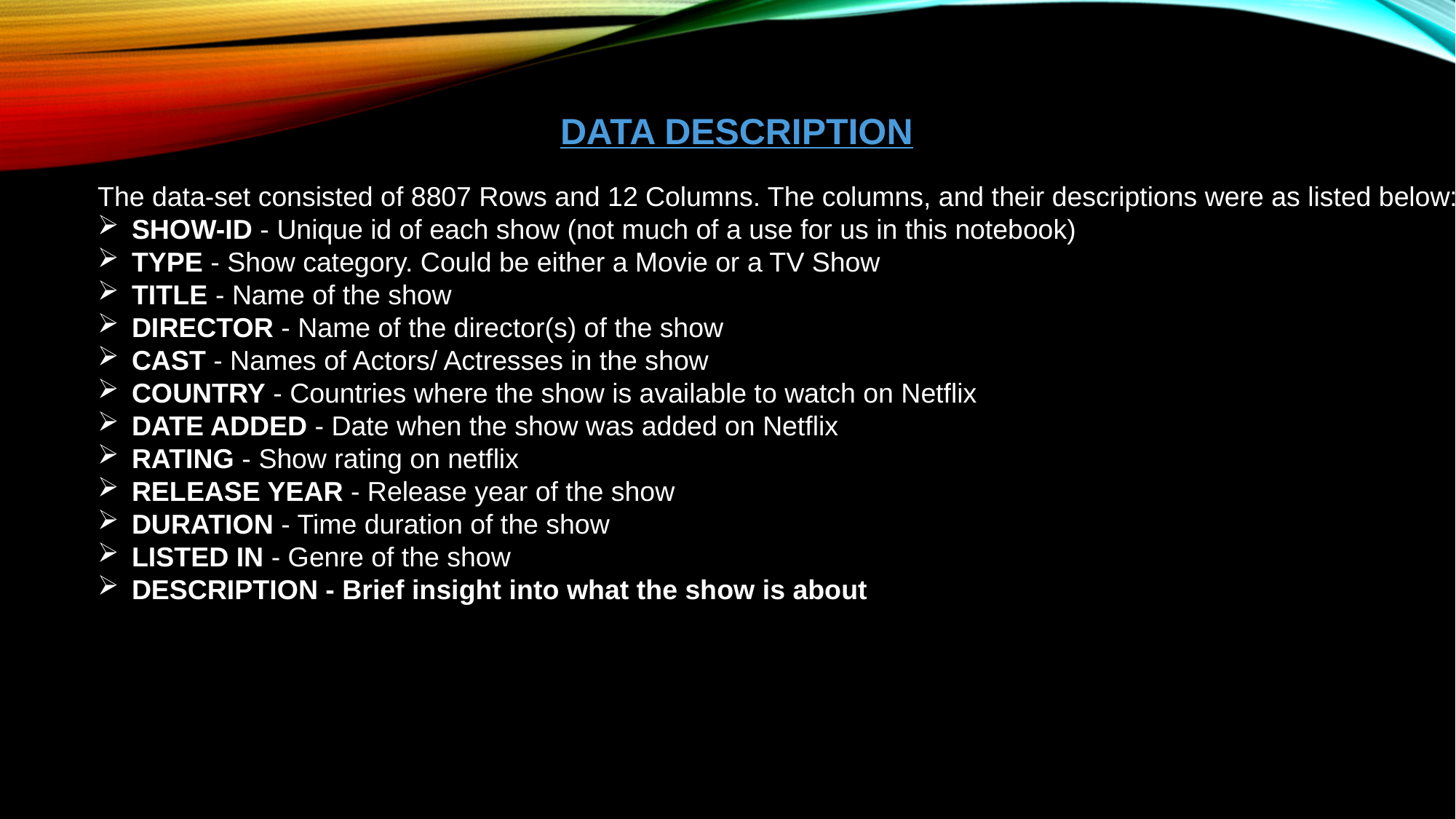

DATA DESCRIPTION
The data-set consisted of 8807 Rows and 12 Columns. The columns, and their descriptions were as listed below:
SHOW-ID - Unique id of each show (not much of a use for us in this notebook)
TYPE - Show category. Could be either a Movie or a TV Show
TITLE - Name of the show
DIRECTOR - Name of the director(s) of the show
CAST - Names of Actors/ Actresses in the show
COUNTRY - Countries where the show is available to watch on Netflix
DATE ADDED - Date when the show was added on Netflix
RATING - Show rating on netflix
RELEASE YEAR - Release year of the show
DURATION - Time duration of the show
LISTED IN - Genre of the show
DESCRIPTION - Brief insight into what the show is about